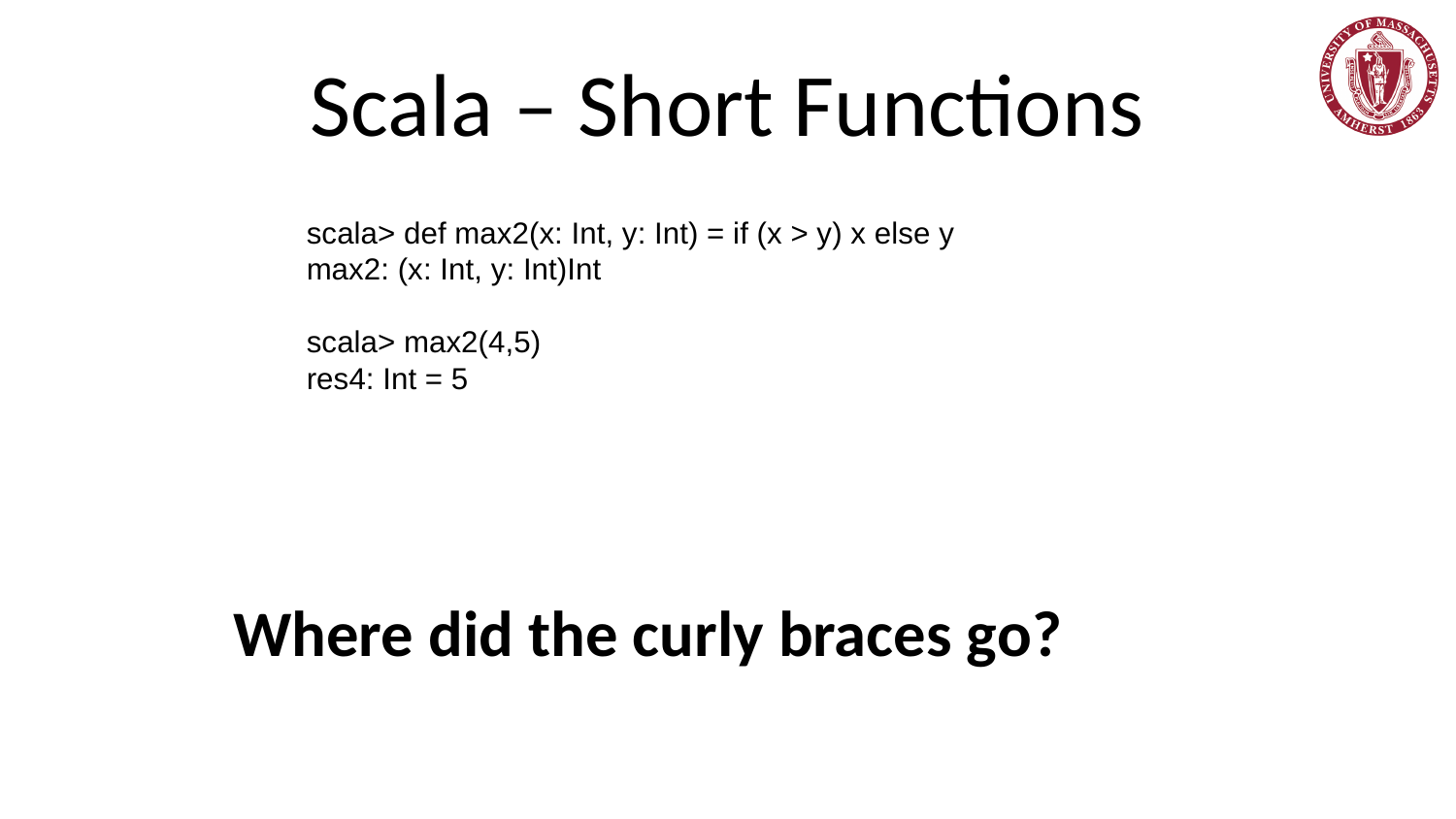

# Scala – Short Functions
scala> def max2(x: Int, y: Int) = if (x > y) x else y
max2: (x: Int, y: Int)Int

scala> max2(4,5)
res4: Int = 5
Where did the curly braces go?